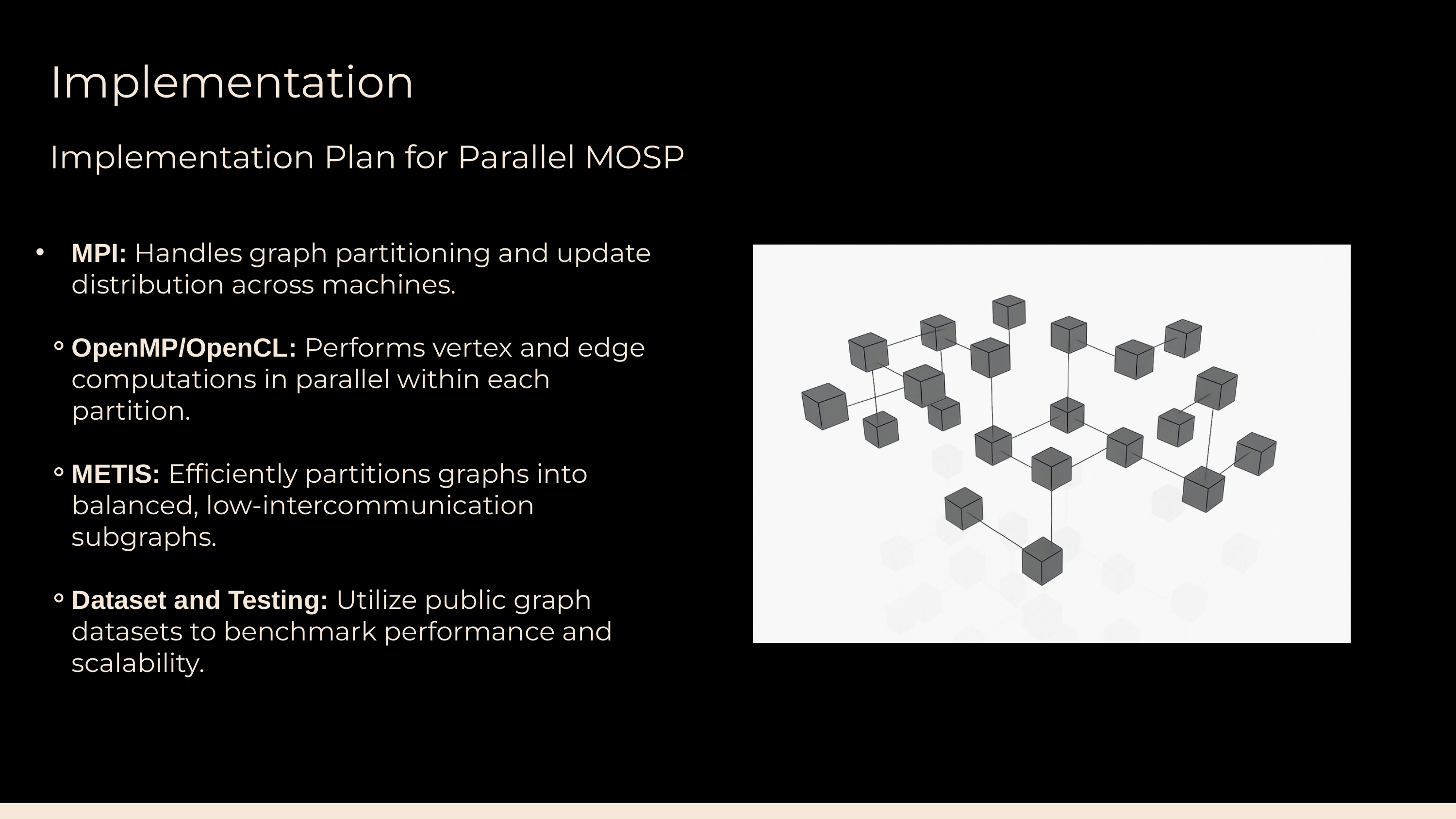

Implementation

Implementation Plan for Parallel MOSP

MPI: Handles graph partitioning and update distribution across machines.

OpenMP/OpenCL: Performs vertex and edge computations in parallel within each partition.

METIS: Efficiently partitions graphs into balanced, low-intercommunication subgraphs.

Dataset and Testing: Utilize public graph datasets to benchmark performance and scalability.